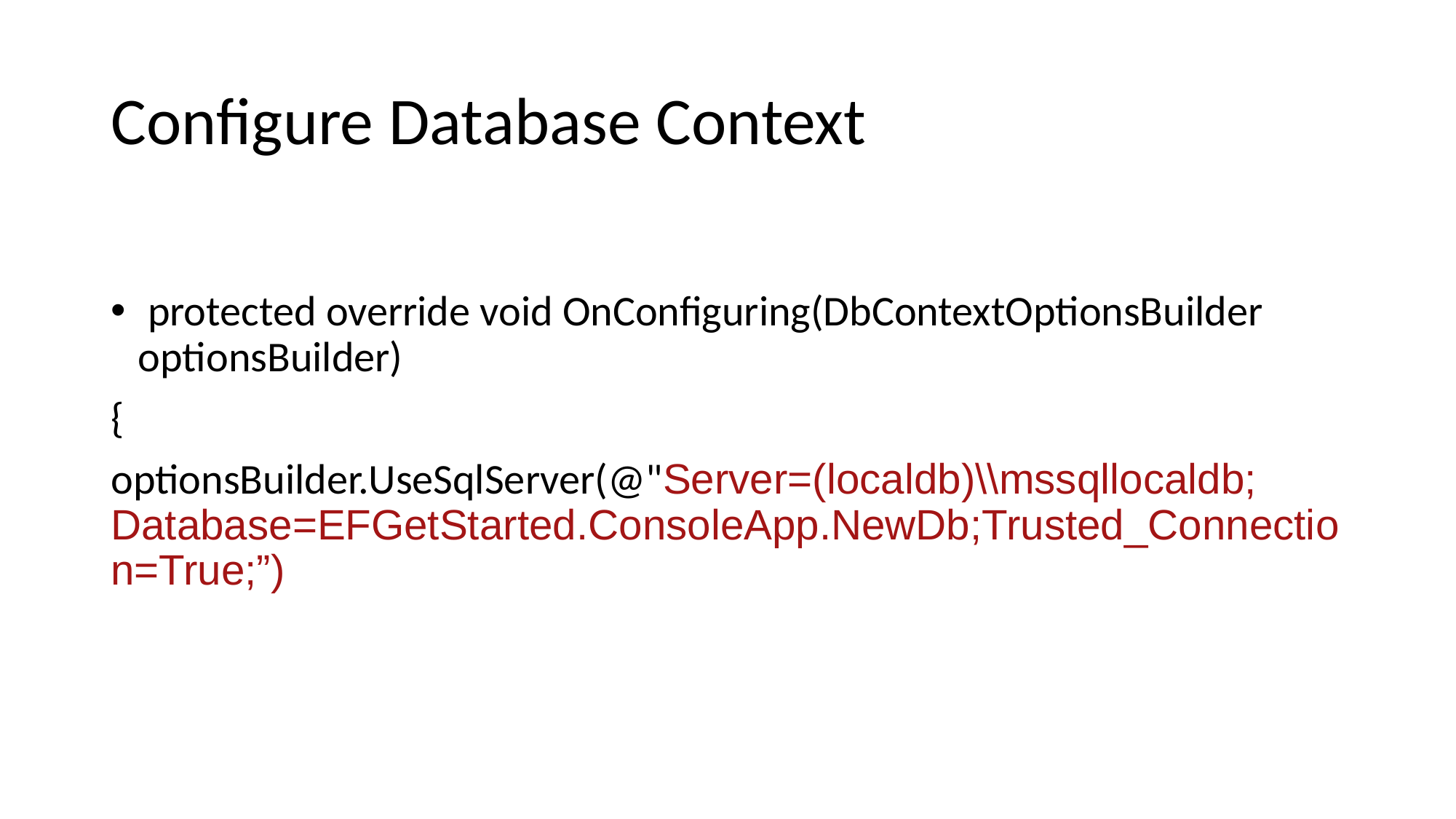

# Configure Database Context

 protected override void OnConfiguring(DbContextOptionsBuilder optionsBuilder)
{
optionsBuilder.UseSqlServer(@"Server=(localdb)\\mssqllocaldb; Database=EFGetStarted.ConsoleApp.NewDb;Trusted_Connection=True;”)